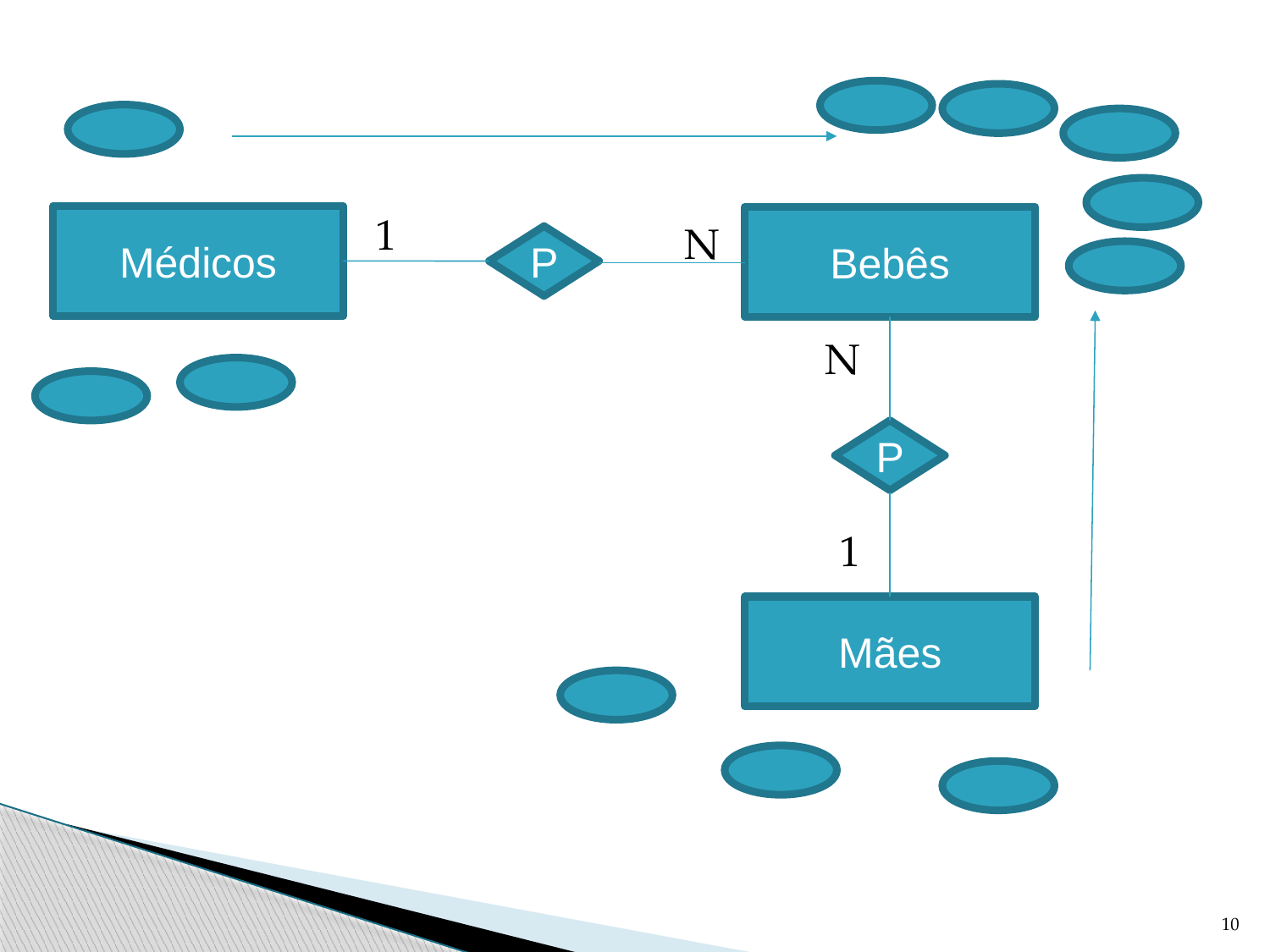

1
Médicos
Bebês
N
P

N

P
 1

Mães

10